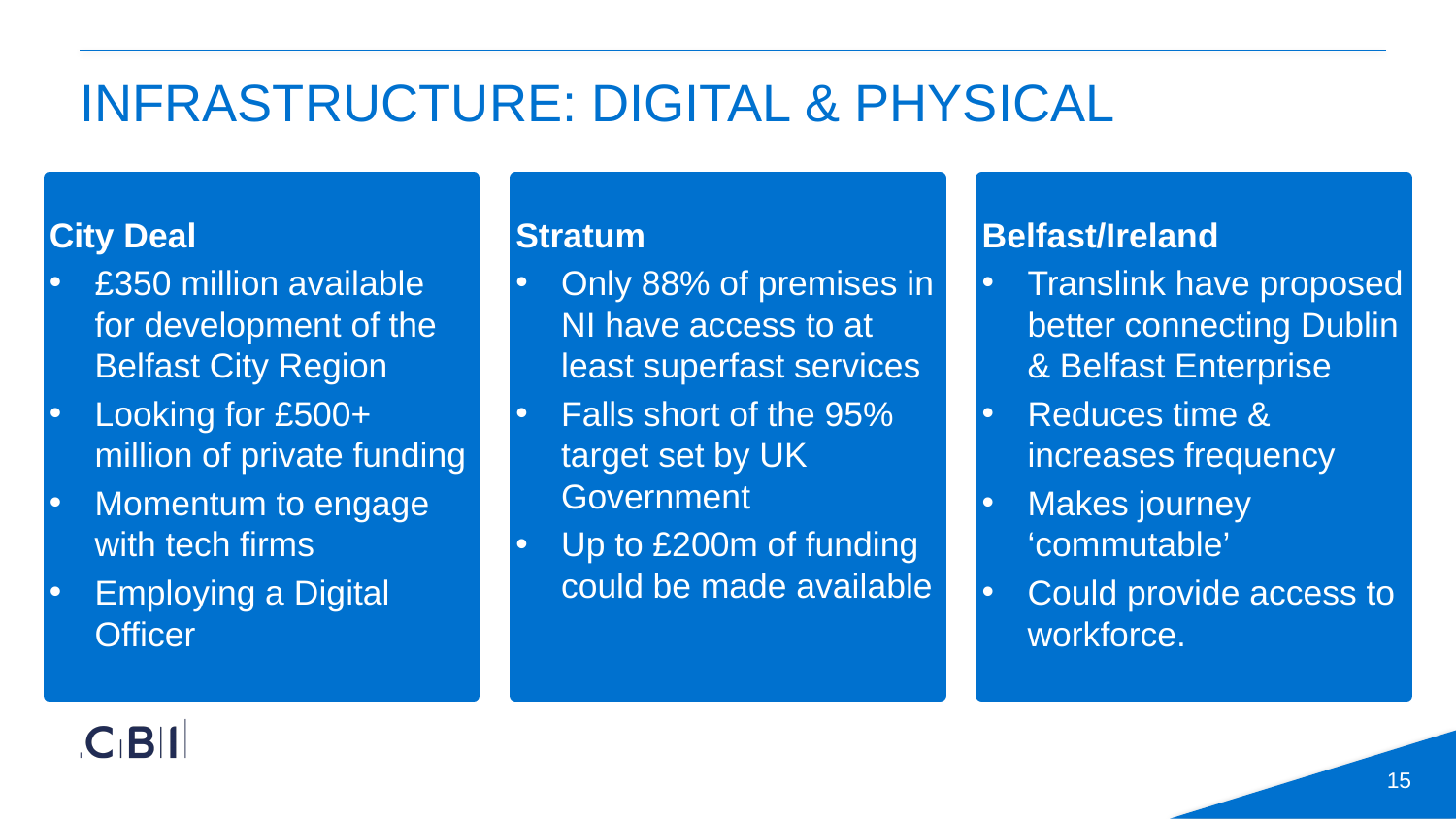

# Infrastructure: Digital & Physical
City Deal
£350 million available for development of the Belfast City Region
Looking for £500+ million of private funding
Momentum to engage with tech firms
Employing a Digital Officer
Stratum
Only 88% of premises in NI have access to at least superfast services
Falls short of the 95% target set by UK Government
Up to £200m of funding could be made available

Belfast/Ireland
Translink have proposed better connecting Dublin & Belfast Enterprise
Reduces time & increases frequency
Makes journey ‘commutable’
Could provide access to workforce.